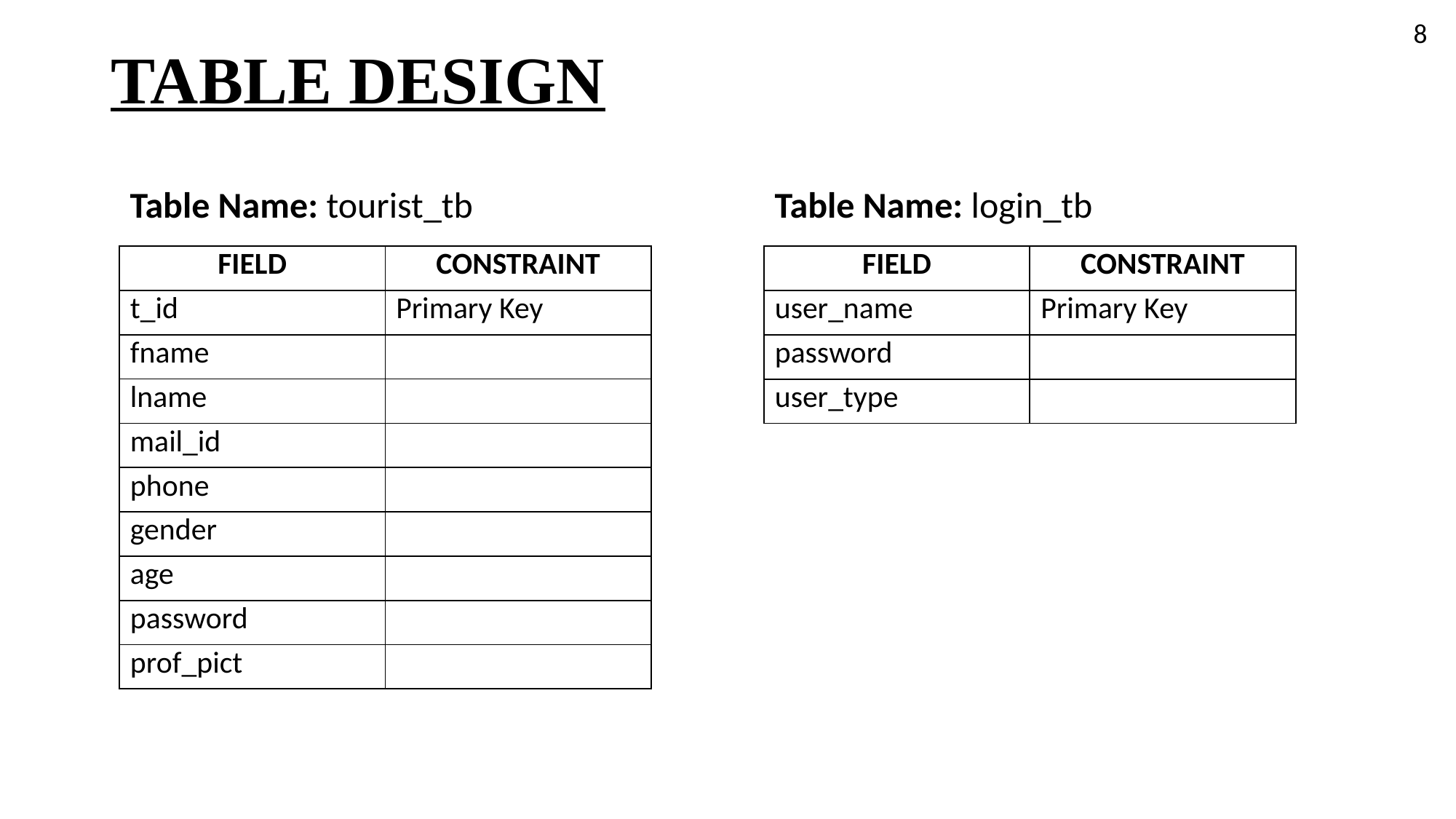

8
# TABLE DESIGN
Table Name: tourist_tb
Table Name: login_tb
| FIELD | CONSTRAINT |
| --- | --- |
| t\_id | Primary Key |
| fname |  |
| lname |  |
| mail\_id |  |
| phone |  |
| gender |  |
| age |  |
| password |  |
| prof\_pict |  |
| FIELD | CONSTRAINT |
| --- | --- |
| user\_name | Primary Key |
| password |  |
| user\_type |  |